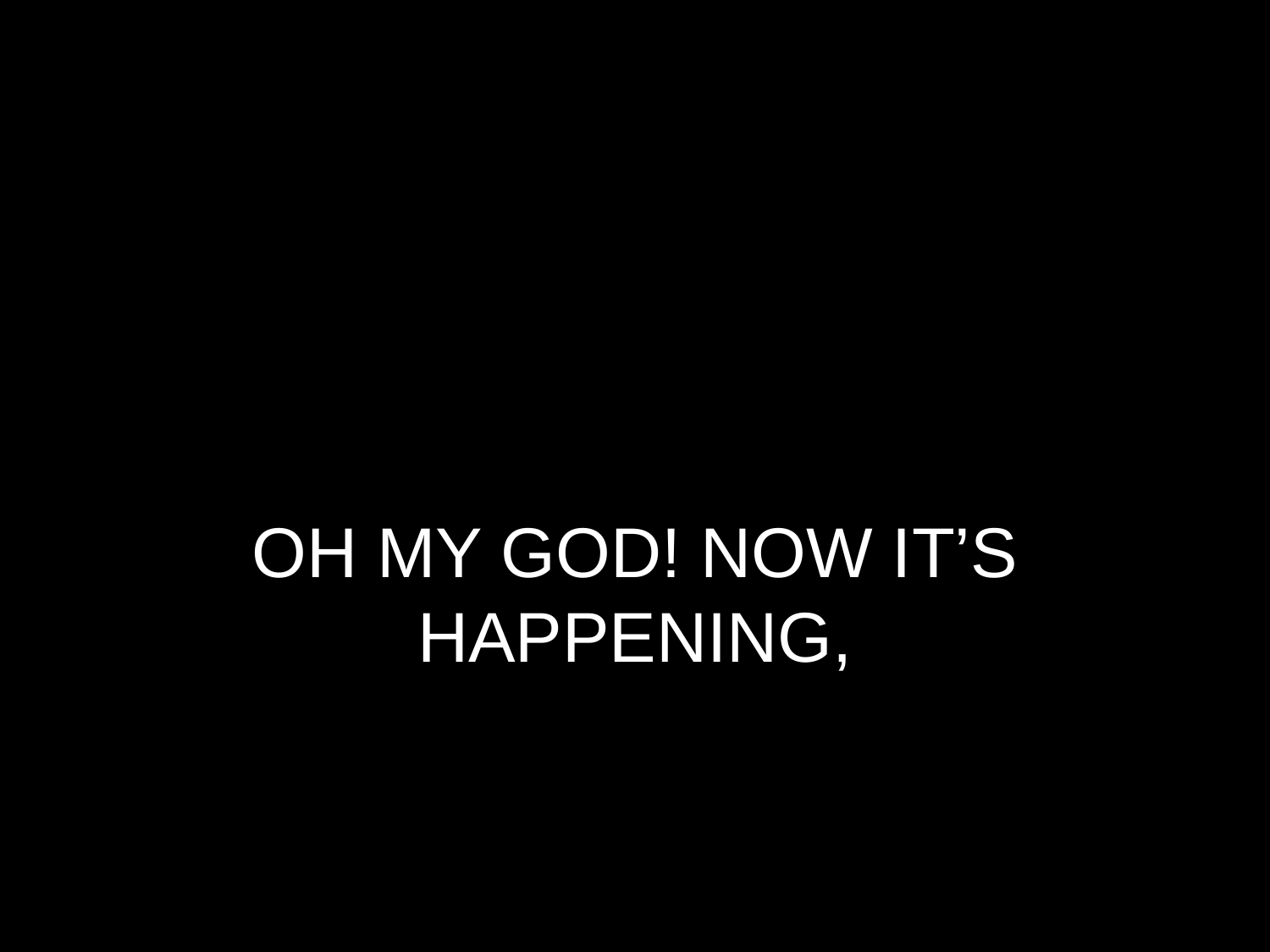

# OH MY GOD! NOW IT’S HAPPENING,